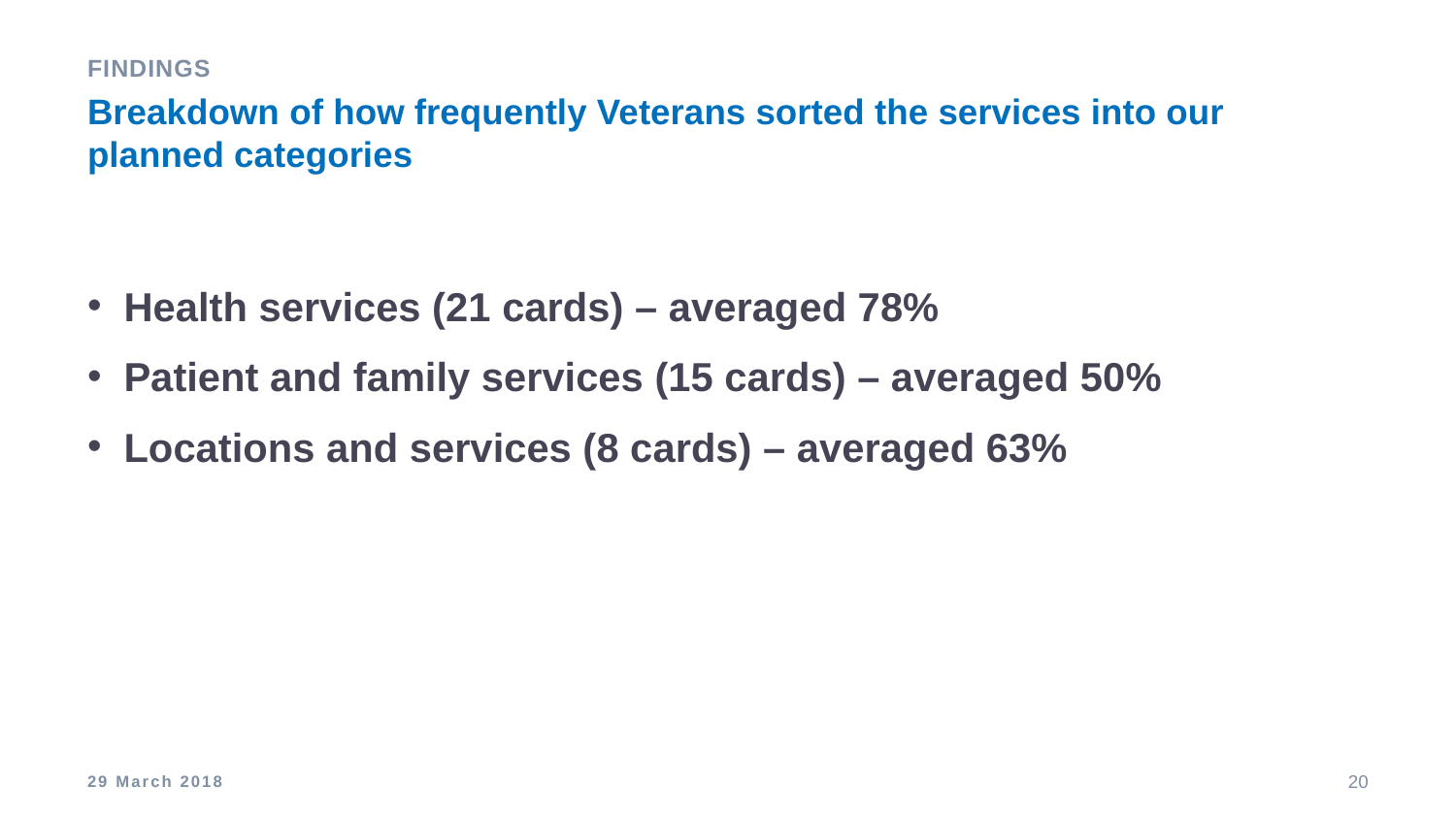

Findings
# Breakdown of how frequently Veterans sorted the services into our planned categories
Health services (21 cards) – averaged 78%
Patient and family services (15 cards) – averaged 50%
Locations and services (8 cards) – averaged 63%
29 March 2018

20